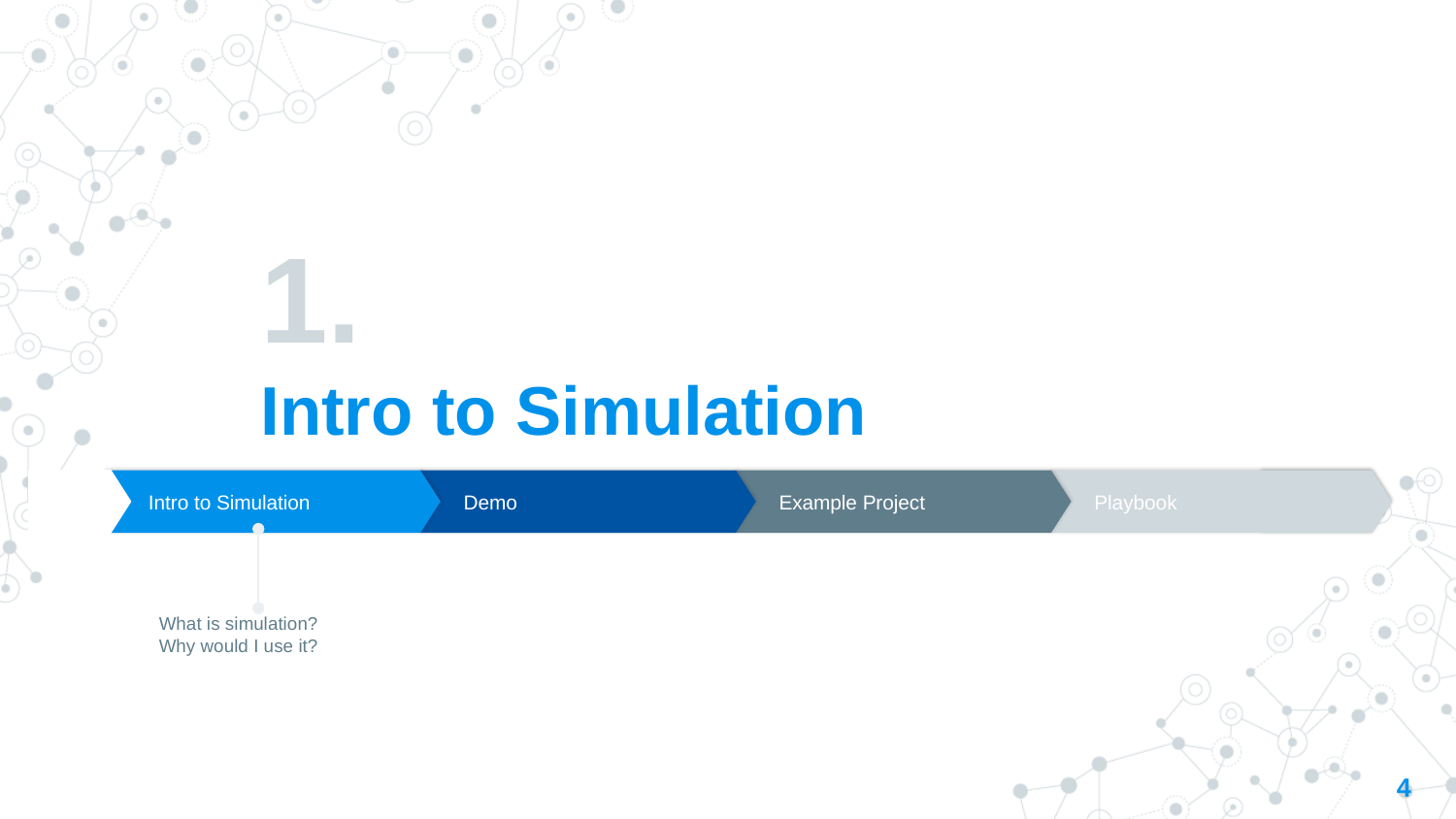

# 1.
Intro to Simulation

Intro to Simulation
Demo
Example Project
Playbook
DEC
What is simulation? Why would I use it?
4